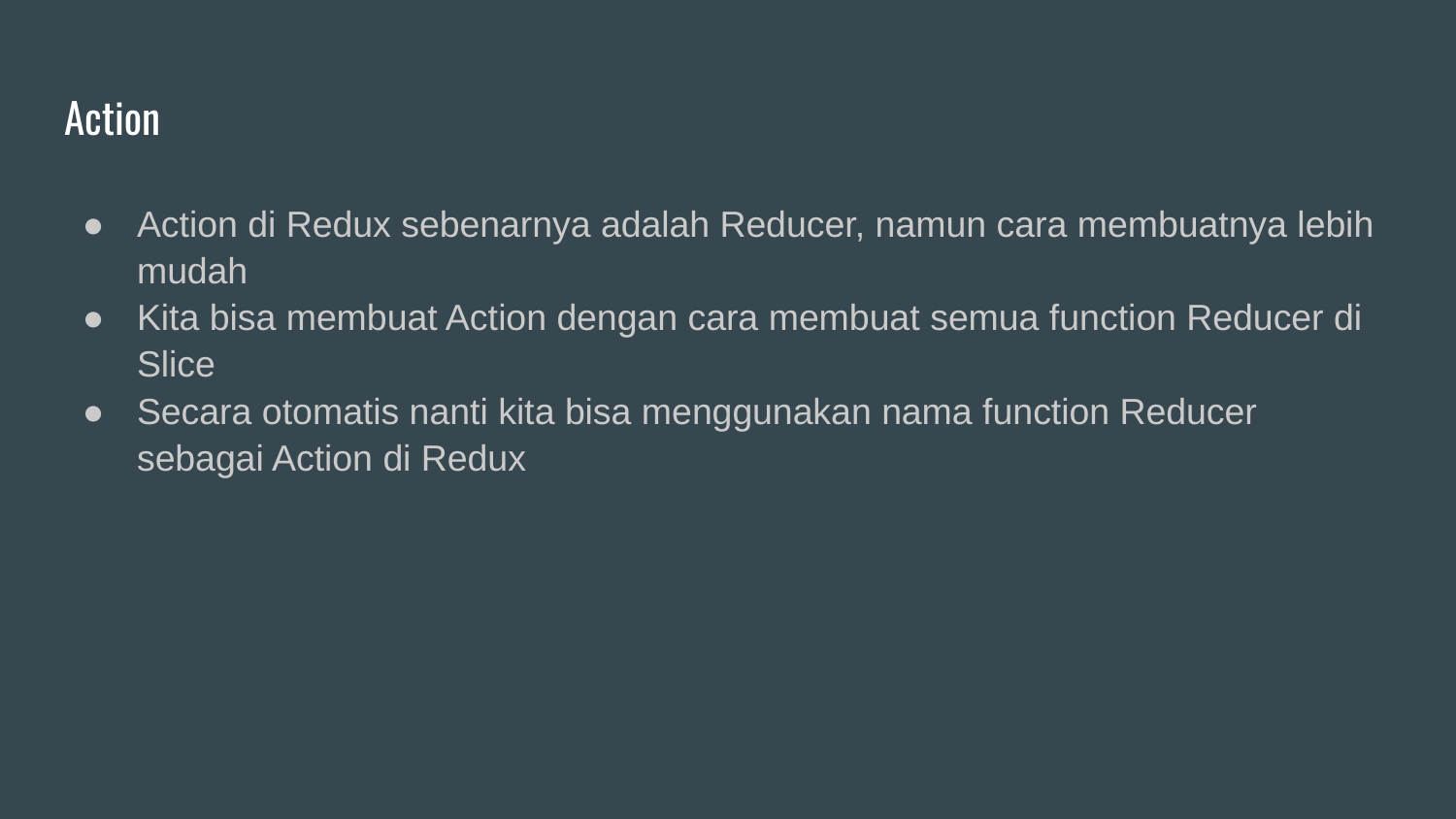

# Action
Action di Redux sebenarnya adalah Reducer, namun cara membuatnya lebih mudah
Kita bisa membuat Action dengan cara membuat semua function Reducer di Slice
Secara otomatis nanti kita bisa menggunakan nama function Reducer sebagai Action di Redux